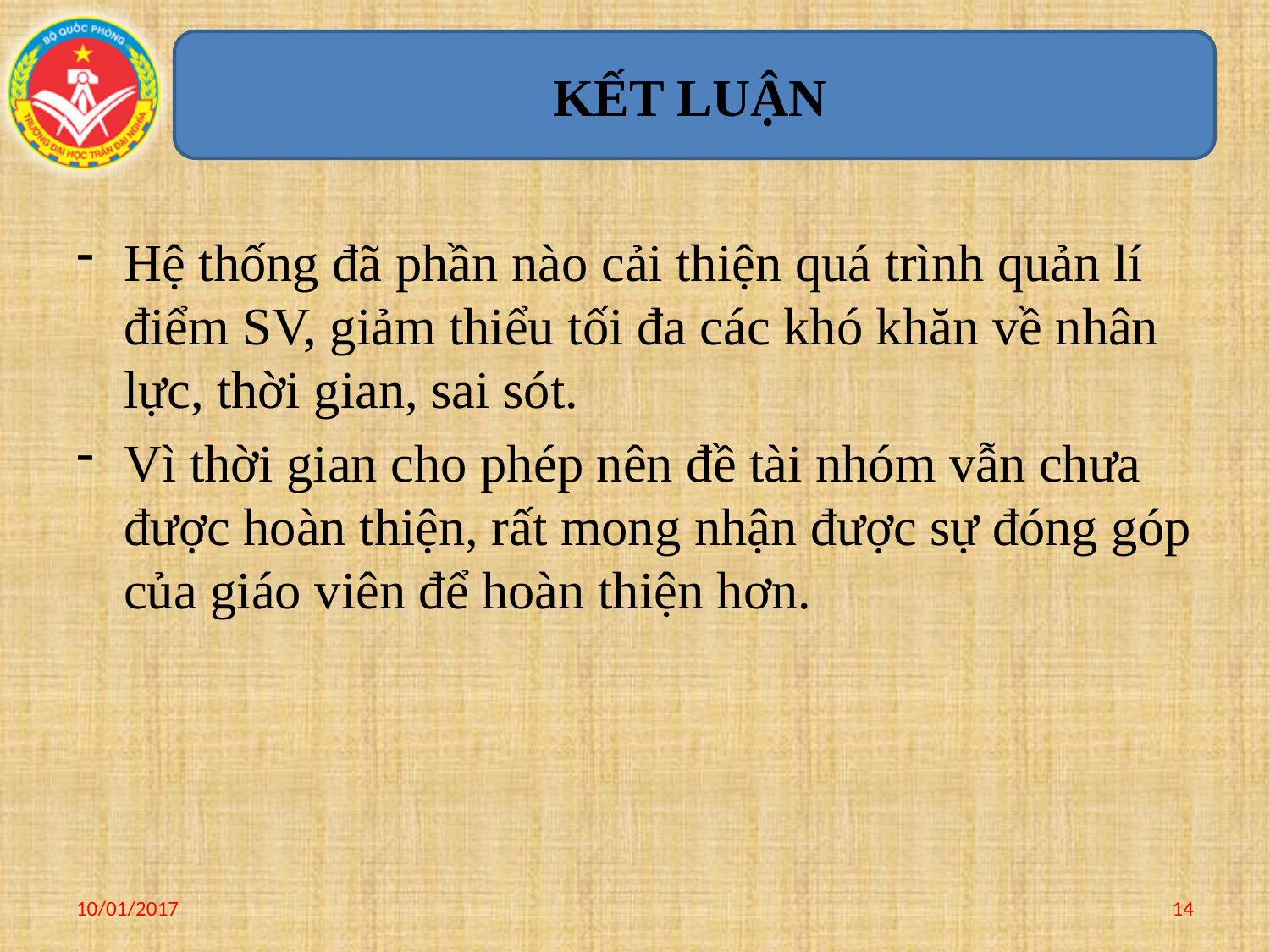

# KẾT LUẬN
Hệ thống đã phần nào cải thiện quá trình quản lí điểm SV, giảm thiểu tối đa các khó khăn về nhân lực, thời gian, sai sót.
Vì thời gian cho phép nên đề tài nhóm vẫn chưa được hoàn thiện, rất mong nhận được sự đóng góp của giáo viên để hoàn thiện hơn.
10/01/2017
14